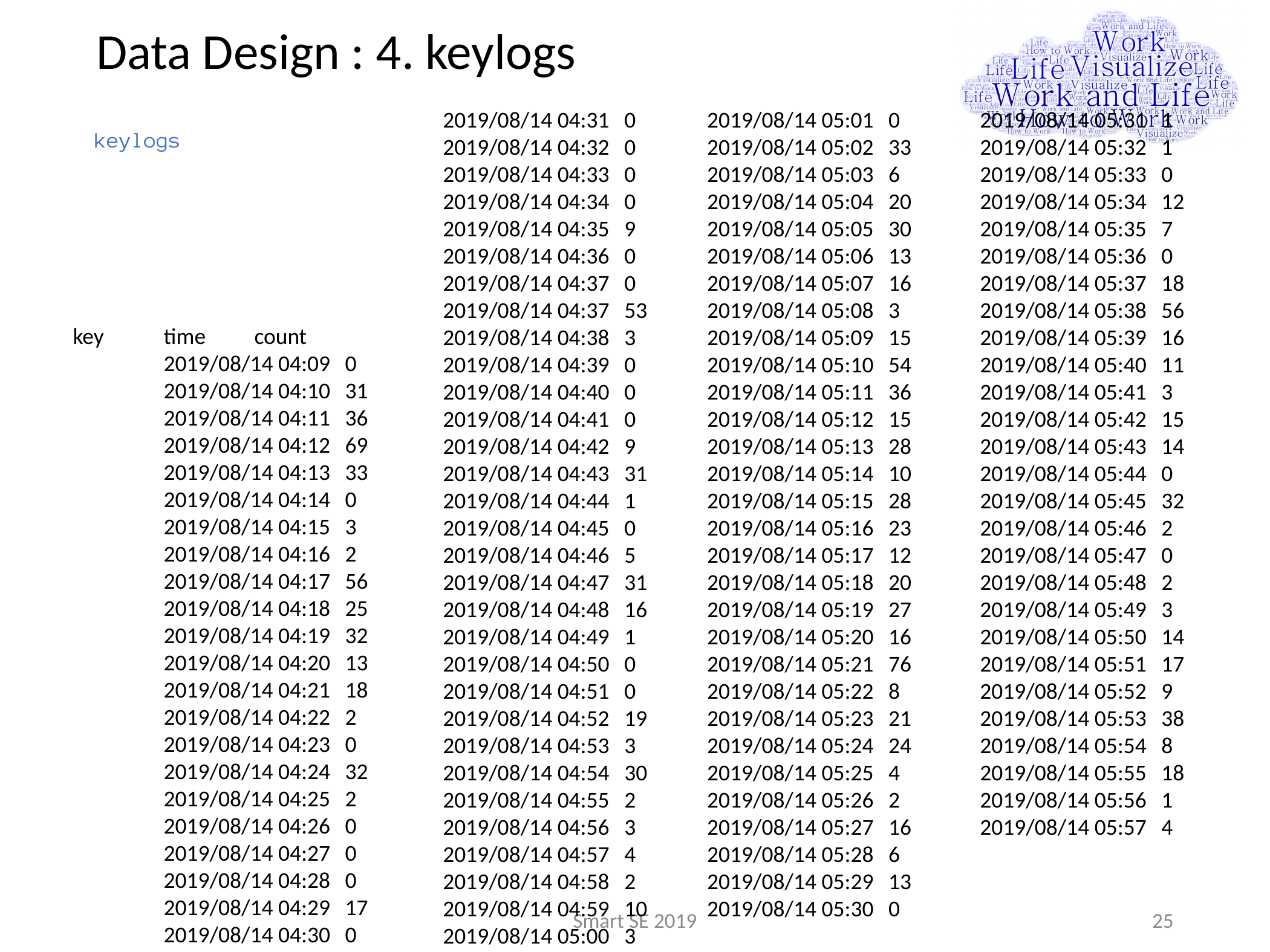

# Data Design : 4. keylogs

	2019/08/14 04:31	0
	2019/08/14 04:32	0
	2019/08/14 04:33	0
	2019/08/14 04:34	0
	2019/08/14 04:35	9
	2019/08/14 04:36	0
	2019/08/14 04:37	0
	2019/08/14 04:37	53
	2019/08/14 04:38	3
	2019/08/14 04:39	0
	2019/08/14 04:40	0
	2019/08/14 04:41	0
	2019/08/14 04:42	9
	2019/08/14 04:43	31
	2019/08/14 04:44	1
	2019/08/14 04:45	0
	2019/08/14 04:46	5
	2019/08/14 04:47	31
	2019/08/14 04:48	16
	2019/08/14 04:49	1
	2019/08/14 04:50	0
	2019/08/14 04:51	0
	2019/08/14 04:52	19
	2019/08/14 04:53	3
	2019/08/14 04:54	30
	2019/08/14 04:55	2
	2019/08/14 04:56	3
	2019/08/14 04:57	4
	2019/08/14 04:58	2
	2019/08/14 04:59	10
	2019/08/14 05:00	3

	2019/08/14 05:01	0
	2019/08/14 05:02	33
	2019/08/14 05:03	6
	2019/08/14 05:04	20
	2019/08/14 05:05	30
	2019/08/14 05:06	13
	2019/08/14 05:07	16
	2019/08/14 05:08	3
	2019/08/14 05:09	15
	2019/08/14 05:10	54
	2019/08/14 05:11	36
	2019/08/14 05:12	15
	2019/08/14 05:13	28
	2019/08/14 05:14	10
	2019/08/14 05:15	28
	2019/08/14 05:16	23
	2019/08/14 05:17	12
	2019/08/14 05:18	20
	2019/08/14 05:19	27
	2019/08/14 05:20	16
	2019/08/14 05:21	76
	2019/08/14 05:22	8
	2019/08/14 05:23	21
	2019/08/14 05:24	24
	2019/08/14 05:25	4
	2019/08/14 05:26	2
	2019/08/14 05:27	16
	2019/08/14 05:28	6
	2019/08/14 05:29	13
	2019/08/14 05:30	0

	2019/08/14 05:31	1
	2019/08/14 05:32	1
	2019/08/14 05:33	0
	2019/08/14 05:34	12
	2019/08/14 05:35	7
	2019/08/14 05:36	0
	2019/08/14 05:37	18
	2019/08/14 05:38	56
	2019/08/14 05:39	16
	2019/08/14 05:40	11
	2019/08/14 05:41	3
	2019/08/14 05:42	15
	2019/08/14 05:43	14
	2019/08/14 05:44	0
	2019/08/14 05:45	32
	2019/08/14 05:46	2
	2019/08/14 05:47	0
	2019/08/14 05:48	2
	2019/08/14 05:49	3
	2019/08/14 05:50	14
	2019/08/14 05:51	17
	2019/08/14 05:52	9
	2019/08/14 05:53	38
	2019/08/14 05:54	8
	2019/08/14 05:55	18
	2019/08/14 05:56	1
	2019/08/14 05:57	4

keylogs
key	time	count
	2019/08/14 04:09	0
	2019/08/14 04:10	31
	2019/08/14 04:11	36
	2019/08/14 04:12	69
	2019/08/14 04:13	33
	2019/08/14 04:14	0
	2019/08/14 04:15	3
	2019/08/14 04:16	2
	2019/08/14 04:17	56
	2019/08/14 04:18	25
	2019/08/14 04:19	32
	2019/08/14 04:20	13
	2019/08/14 04:21	18
	2019/08/14 04:22	2
	2019/08/14 04:23	0
	2019/08/14 04:24	32
	2019/08/14 04:25	2
	2019/08/14 04:26	0
	2019/08/14 04:27	0
	2019/08/14 04:28	0
	2019/08/14 04:29	17
	2019/08/14 04:30	0
Smart SE 2019
25